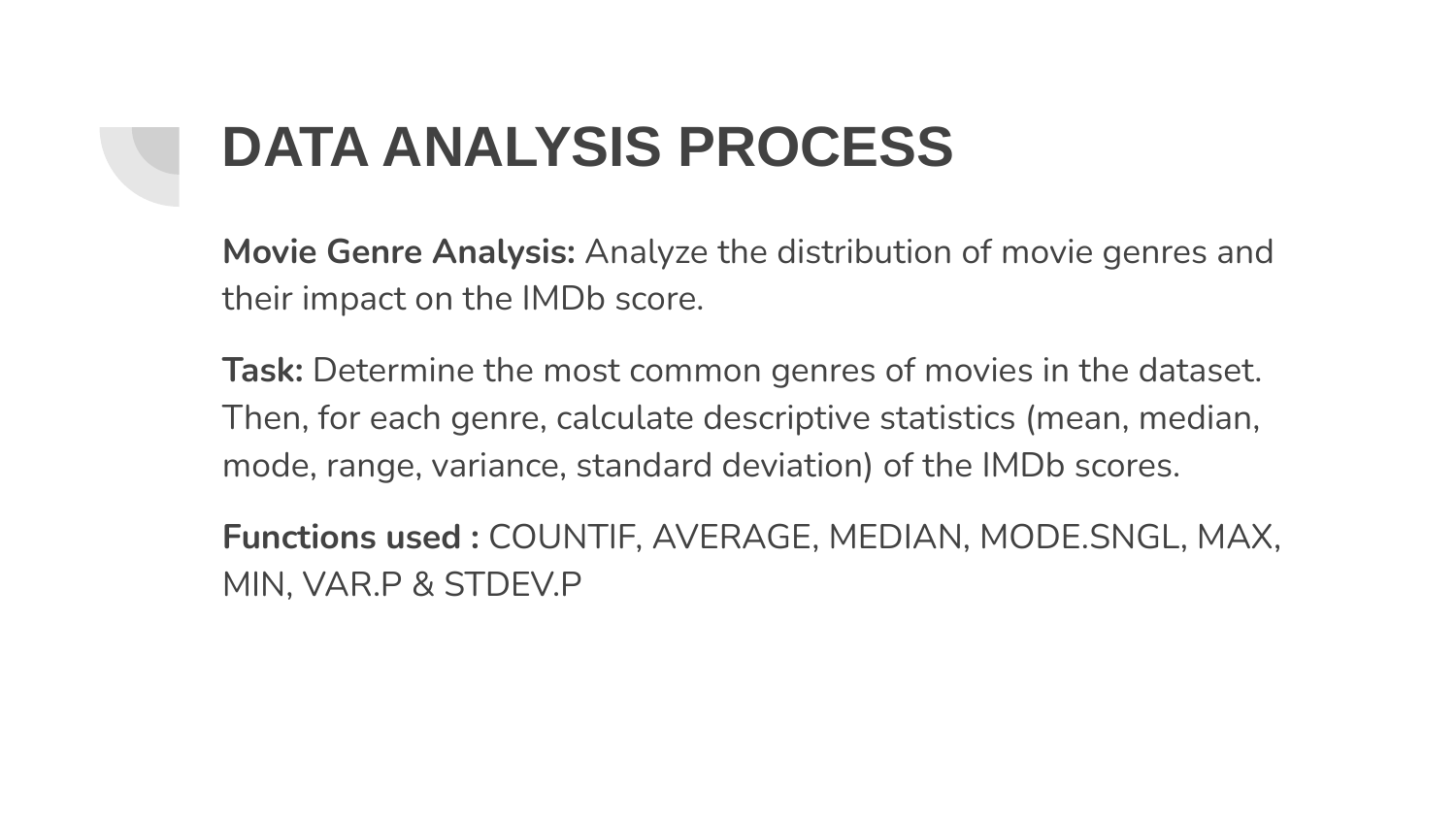

# DATA ANALYSIS PROCESS
Movie Genre Analysis: Analyze the distribution of movie genres and their impact on the IMDb score.
Task: Determine the most common genres of movies in the dataset. Then, for each genre, calculate descriptive statistics (mean, median, mode, range, variance, standard deviation) of the IMDb scores.
Functions used : COUNTIF, AVERAGE, MEDIAN, MODE.SNGL, MAX, MIN, VAR.P & STDEV.P